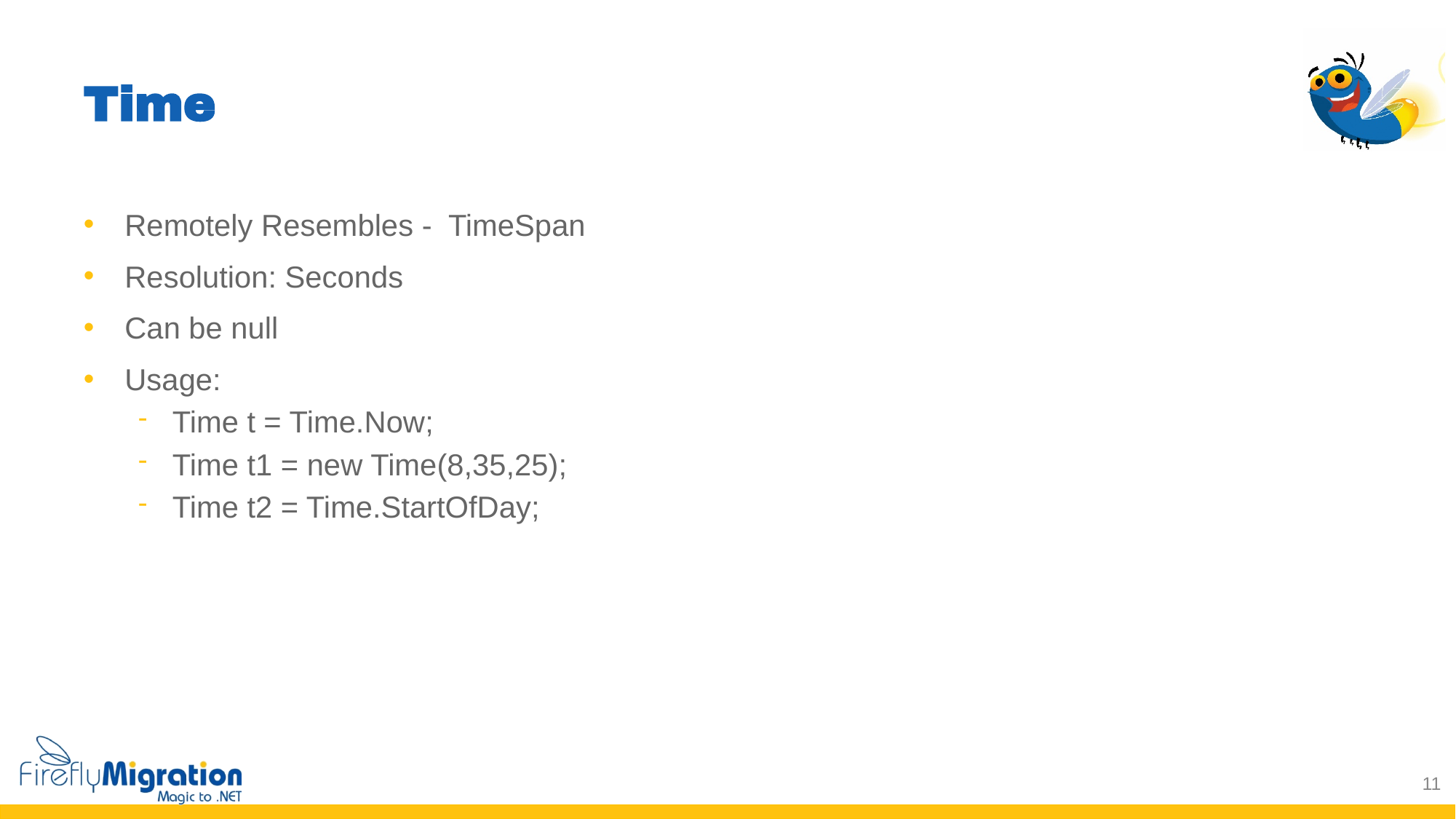

# Time
Remotely Resembles -  TimeSpan
Resolution: Seconds
Can be null
Usage:
Time t = Time.Now;
Time t1 = new Time(8,35,25);
Time t2 = Time.StartOfDay;
11